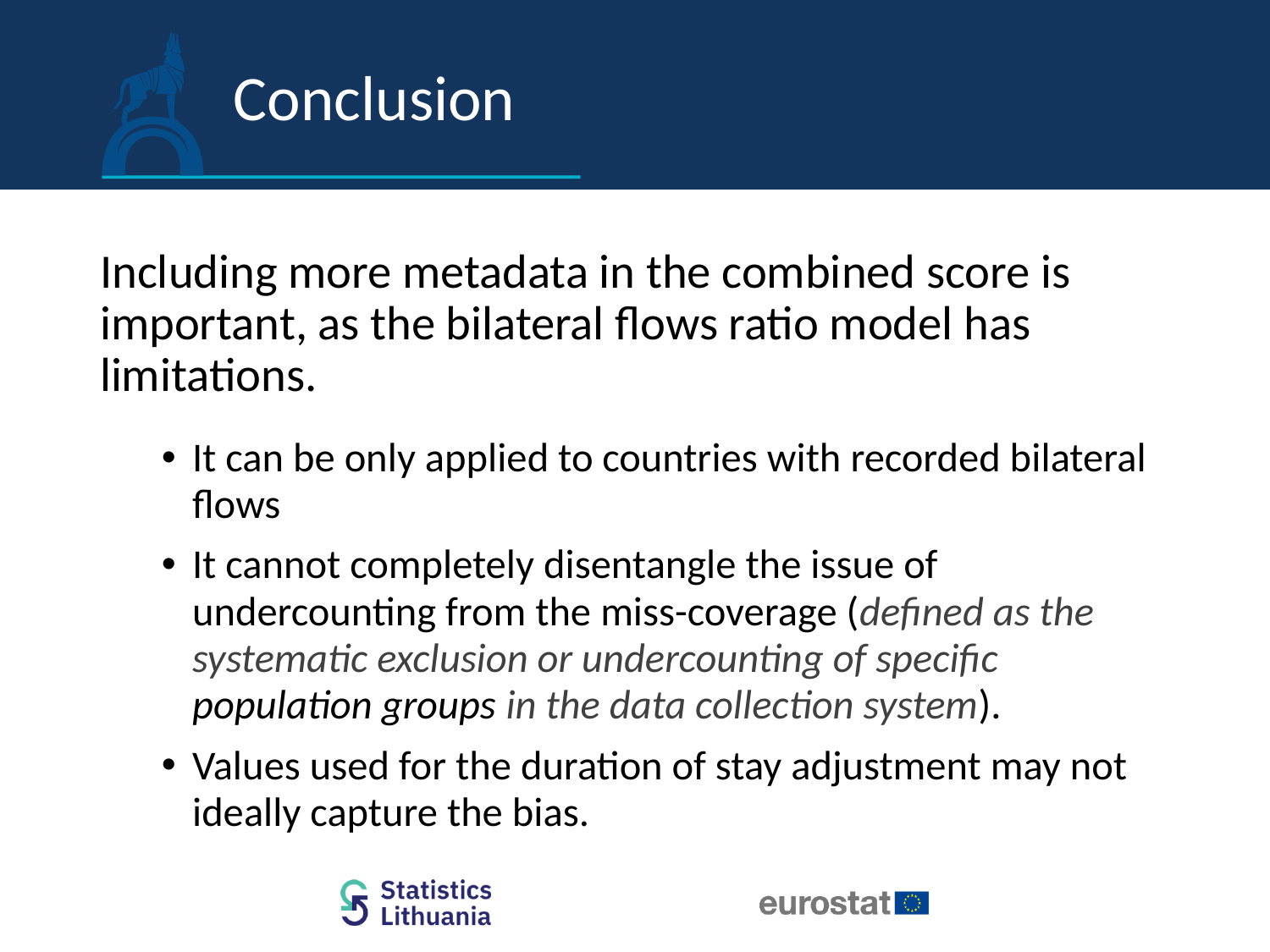

# Conclusion
Including more metadata in the combined score is important, as the bilateral flows ratio model has limitations.

It can be only applied to countries with recorded bilateral flows
It cannot completely disentangle the issue of undercounting from the miss-coverage (defined as the systematic exclusion or undercounting of specific population groups in the data collection system).
Values used for the duration of stay adjustment may not ideally capture the bias.